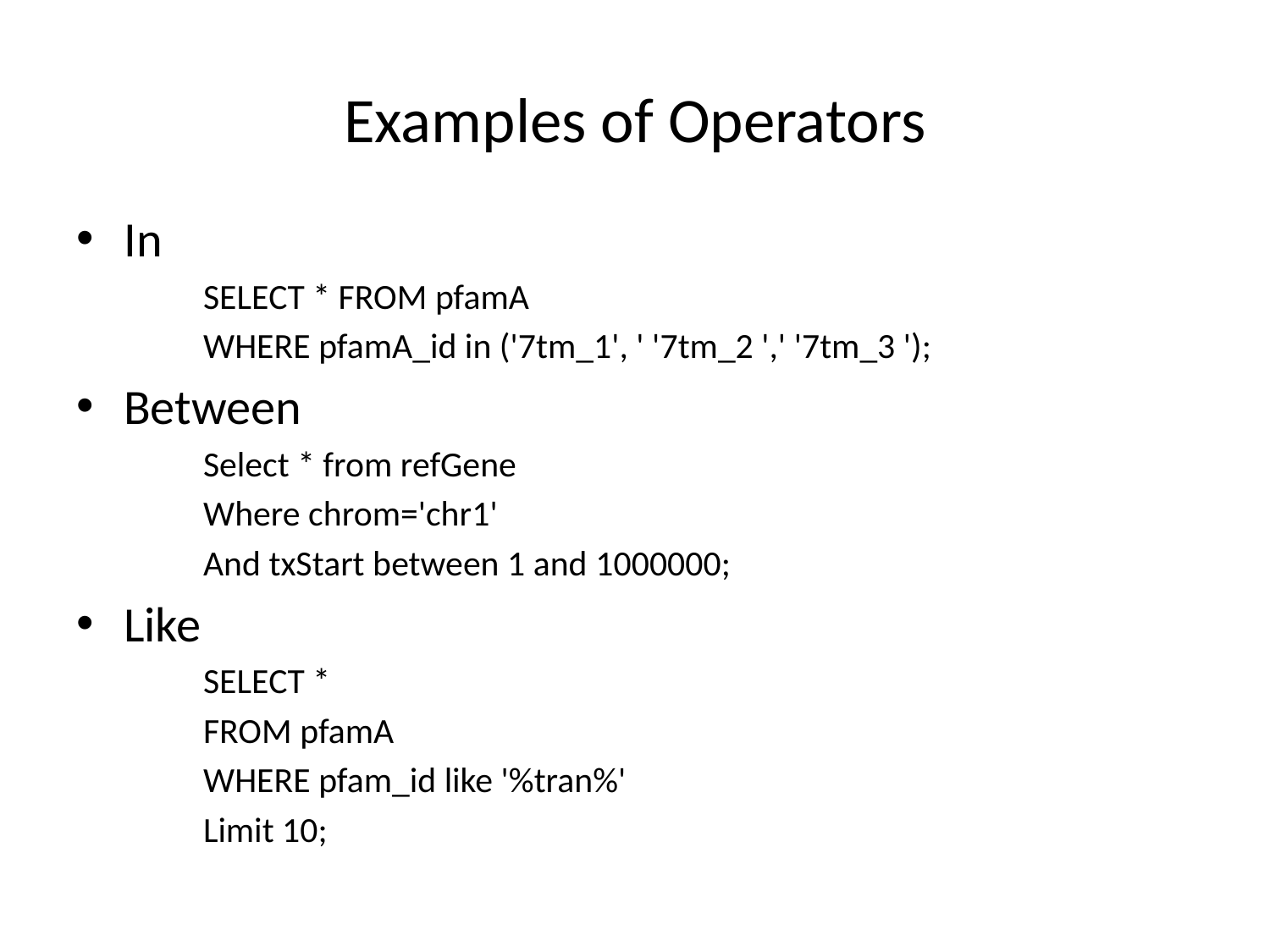

# Examples of Operators
In
SELECT * FROM pfamA
WHERE pfamA_id in ('7tm_1', ' '7tm_2 ',' '7tm_3 ');
Between
Select * from refGene
Where chrom='chr1'
And txStart between 1 and 1000000;
Like
SELECT *
FROM pfamA
WHERE pfam_id like '%tran%'
Limit 10;